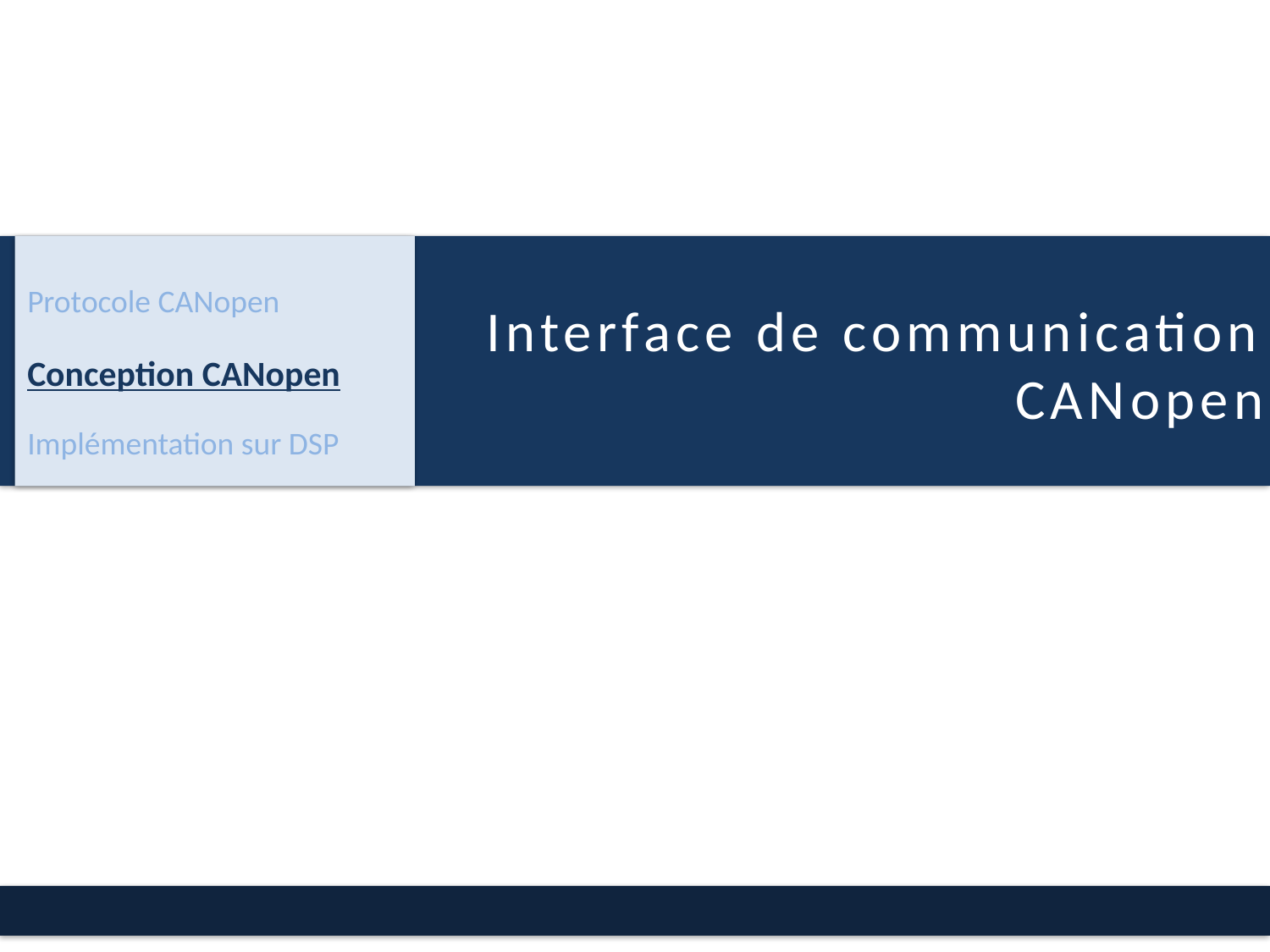

Interface de communication CANopen
Protocole CANopen
Conception CANopen
Implémentation sur DSP